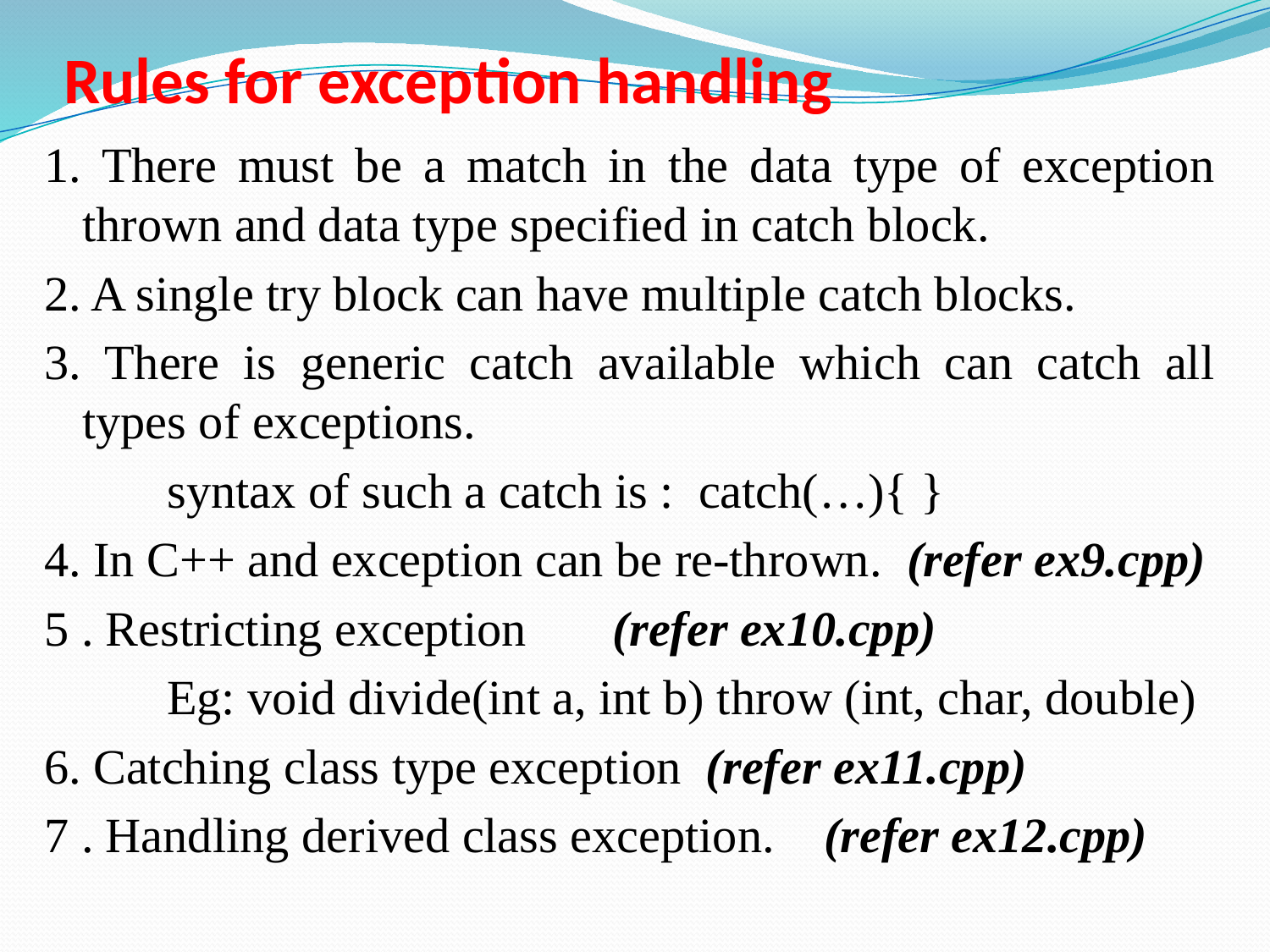

# Rules for exception handling
1. There must be a match in the data type of exception thrown and data type specified in catch block.
2. A single try block can have multiple catch blocks.
3. There is generic catch available which can catch all types of exceptions.
          syntax of such a catch is :  catch(…){ }
4. In C++ and exception can be re-thrown.  (refer ex9.cpp)
5 . Restricting exception       (refer ex10.cpp)
          Eg: void divide(int a, int b) throw (int, char, double)
6. Catching class type exception  (refer ex11.cpp)
7 . Handling derived class exception.    (refer ex12.cpp)